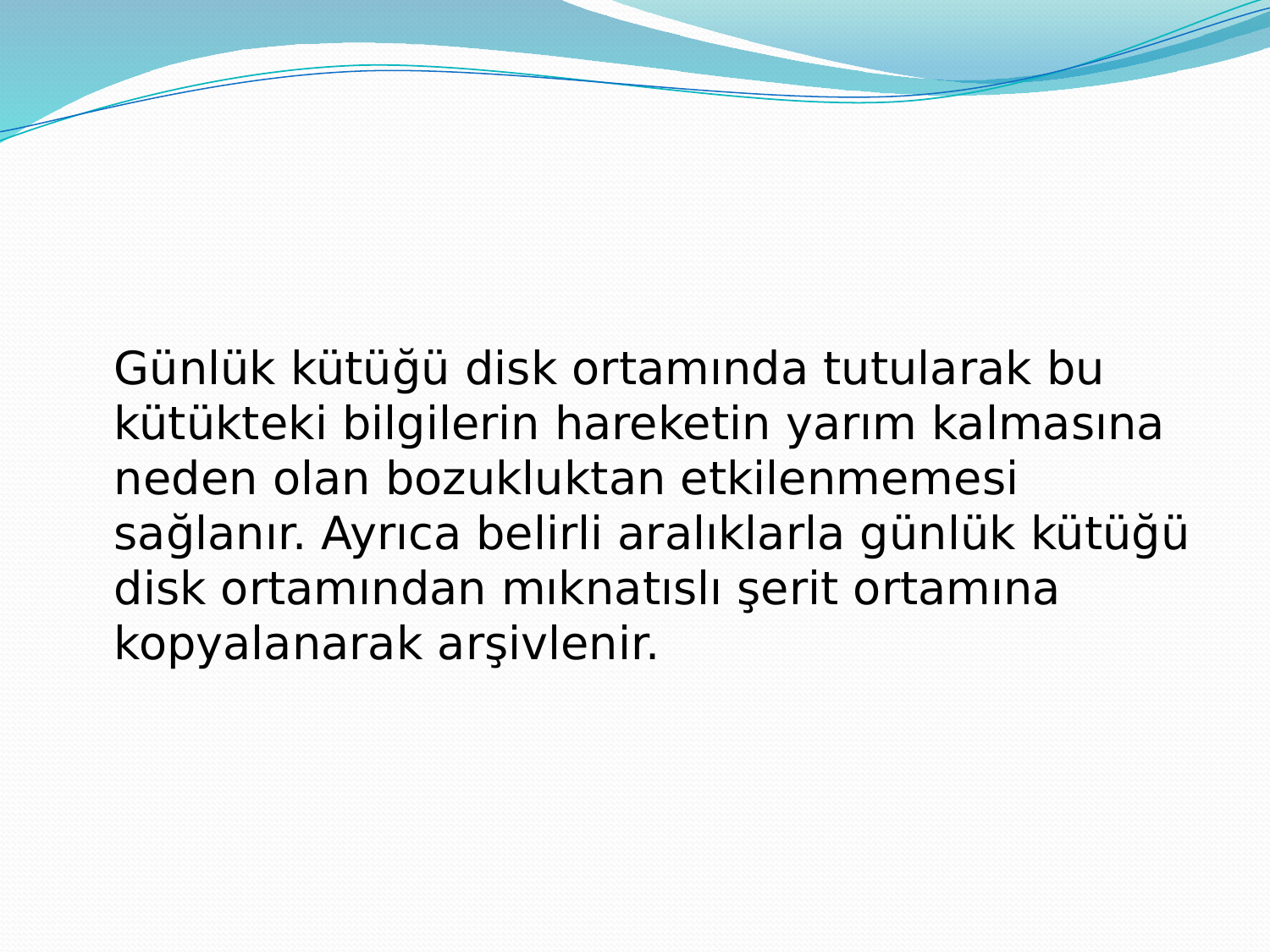

#

	Günlük kütüğü disk ortamında tutularak bu kütükteki bilgilerin hareketin yarım kalmasına neden olan bozukluktan etkilenmemesi sağlanır. Ayrıca belirli aralıklarla günlük kütüğü disk ortamından mıknatıslı şerit ortamına kopyalanarak arşivlenir.